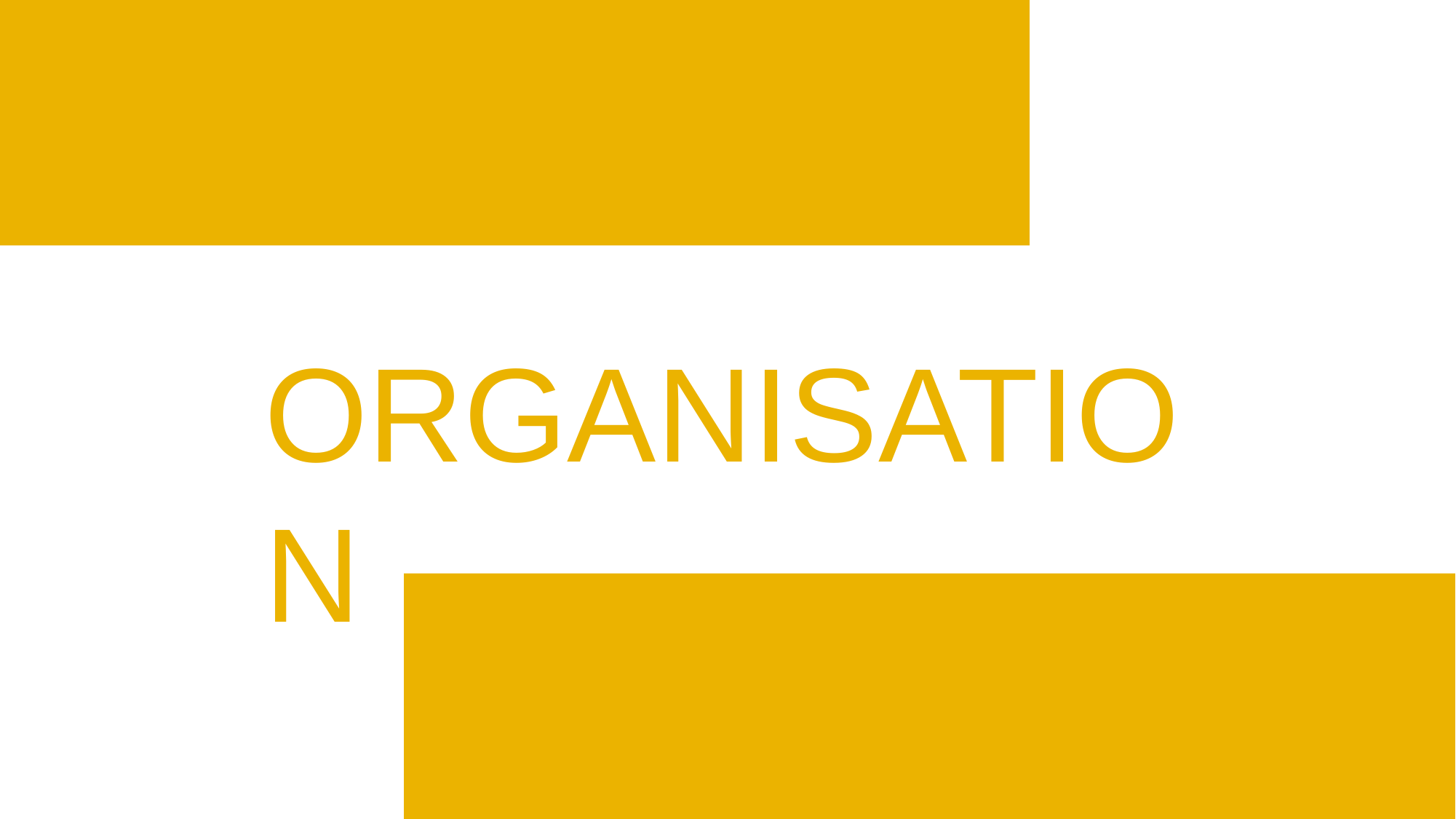

POINT POSITIFS
ORGANISATION
POINT NEGATIFS

Maxime Brault, Enzo Vinh, Romain Belin